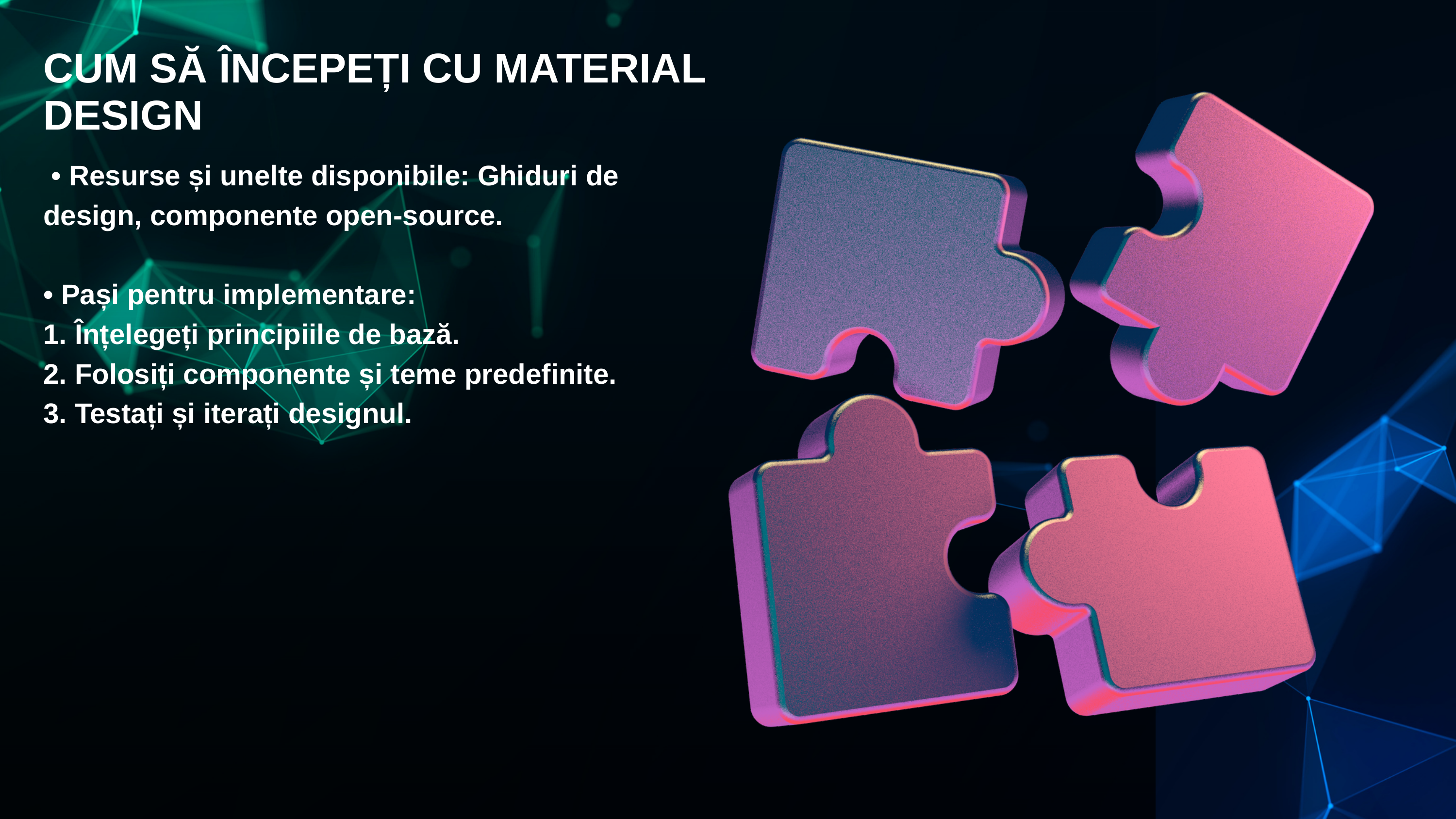

CUM SĂ ÎNCEPEȚI CU MATERIAL DESIGN

 • Resurse și unelte disponibile: Ghiduri de design, componente open-source.

• Pași pentru implementare:
1. Înțelegeți principiile de bază.
2. Folosiți componente și teme predefinite.
3. Testați și iterați designul.